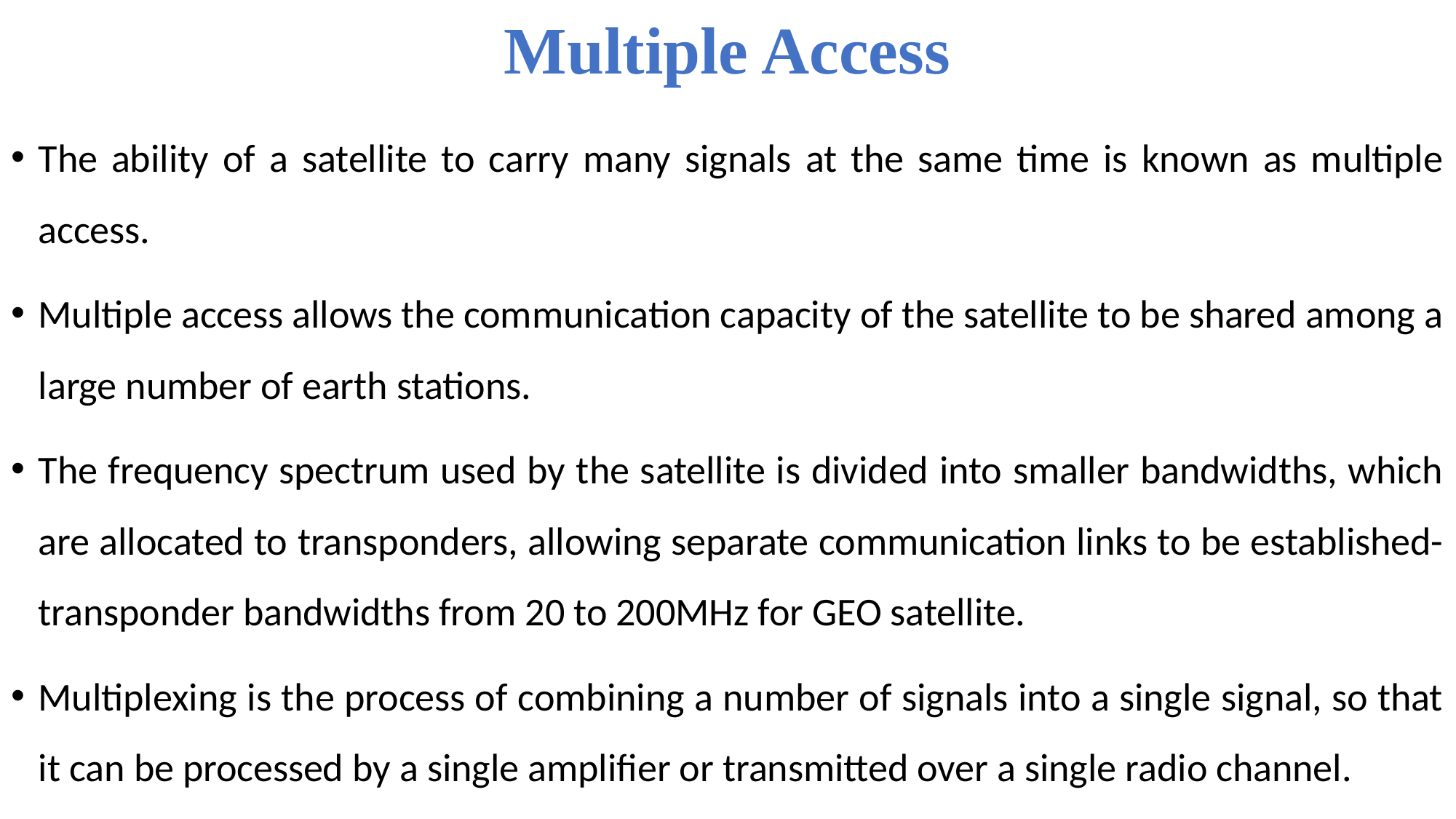

# Multiple Access
The ability of a satellite to carry many signals at the same time is known as multiple access.
Multiple access allows the communication capacity of the satellite to be shared among a large number of earth stations.
The frequency spectrum used by the satellite is divided into smaller bandwidths, which are allocated to transponders, allowing separate communication links to be established- transponder bandwidths from 20 to 200MHz for GEO satellite.
Multiplexing is the process of combining a number of signals into a single signal, so that it can be processed by a single amplifier or transmitted over a single radio channel.